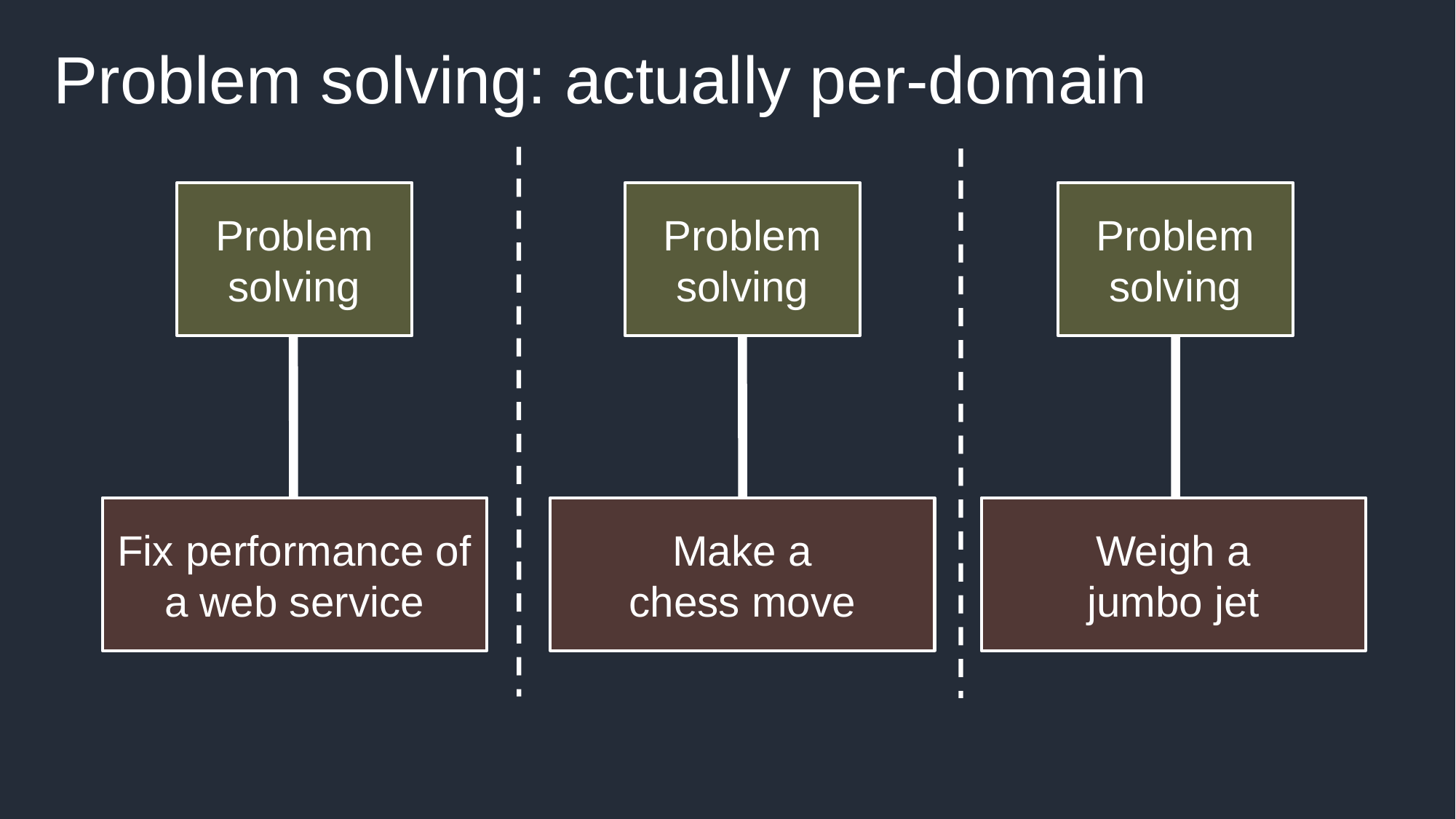

# Problem solving: actually per-domain

Problem
solving
Problem
solving
Problem
solving

Fix performance of a web service
Make a
chess move
Weigh a
jumbo jet